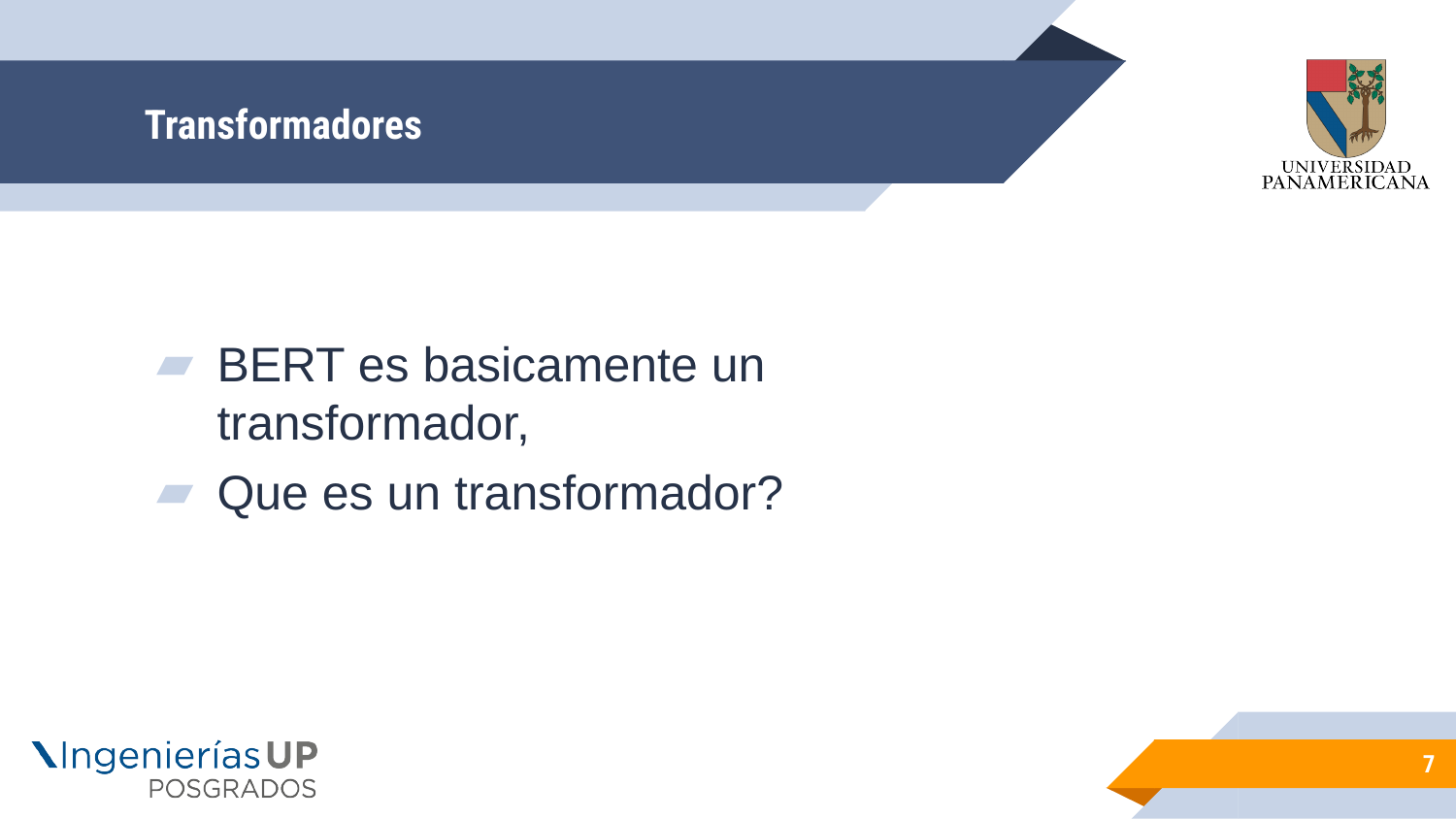

# Transformadores
BERT es basicamente un transformador,
Que es un transformador?

7